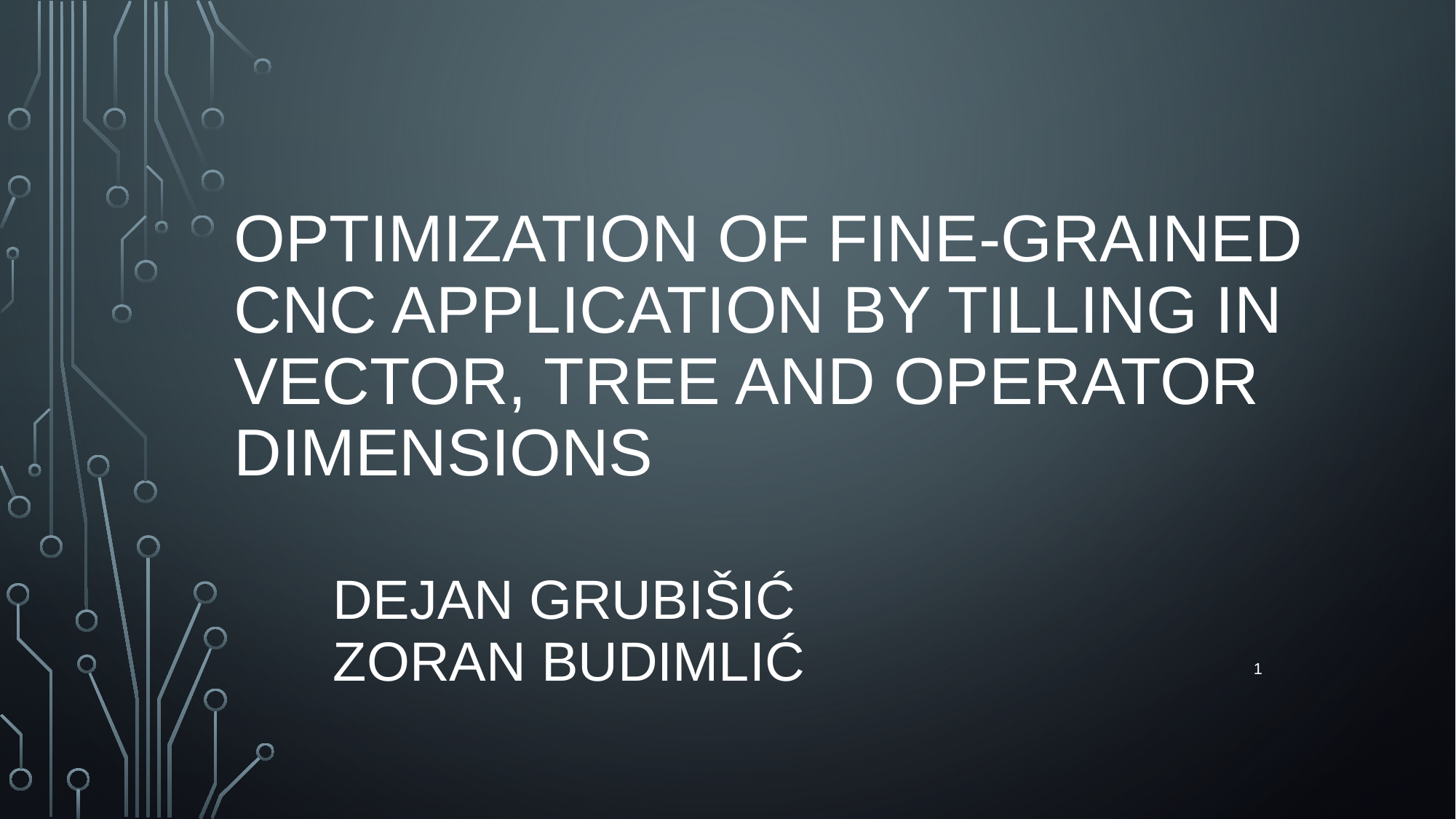

# optimization of fine-grained cnc application by tilling in VECTOR, TREE and Operator dimensions Dejan Grubišić Zoran Budimlić
1